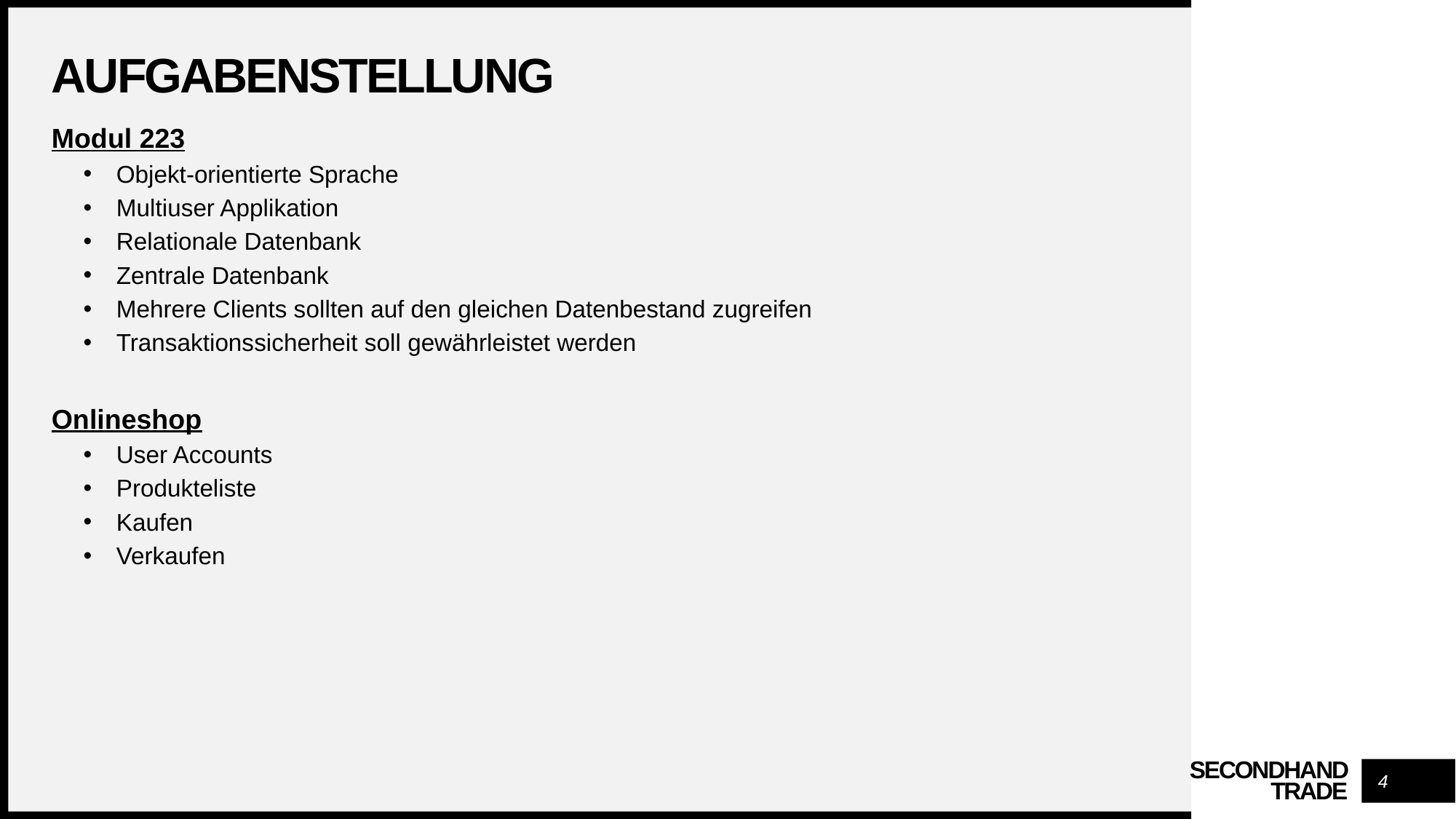

# Aufgabenstellung
Modul 223
Objekt-orientierte Sprache
Multiuser Applikation
Relationale Datenbank
Zentrale Datenbank
Mehrere Clients sollten auf den gleichen Datenbestand zugreifen
Transaktionssicherheit soll gewährleistet werden

Onlineshop
User Accounts
Produkteliste
Kaufen
Verkaufen
4